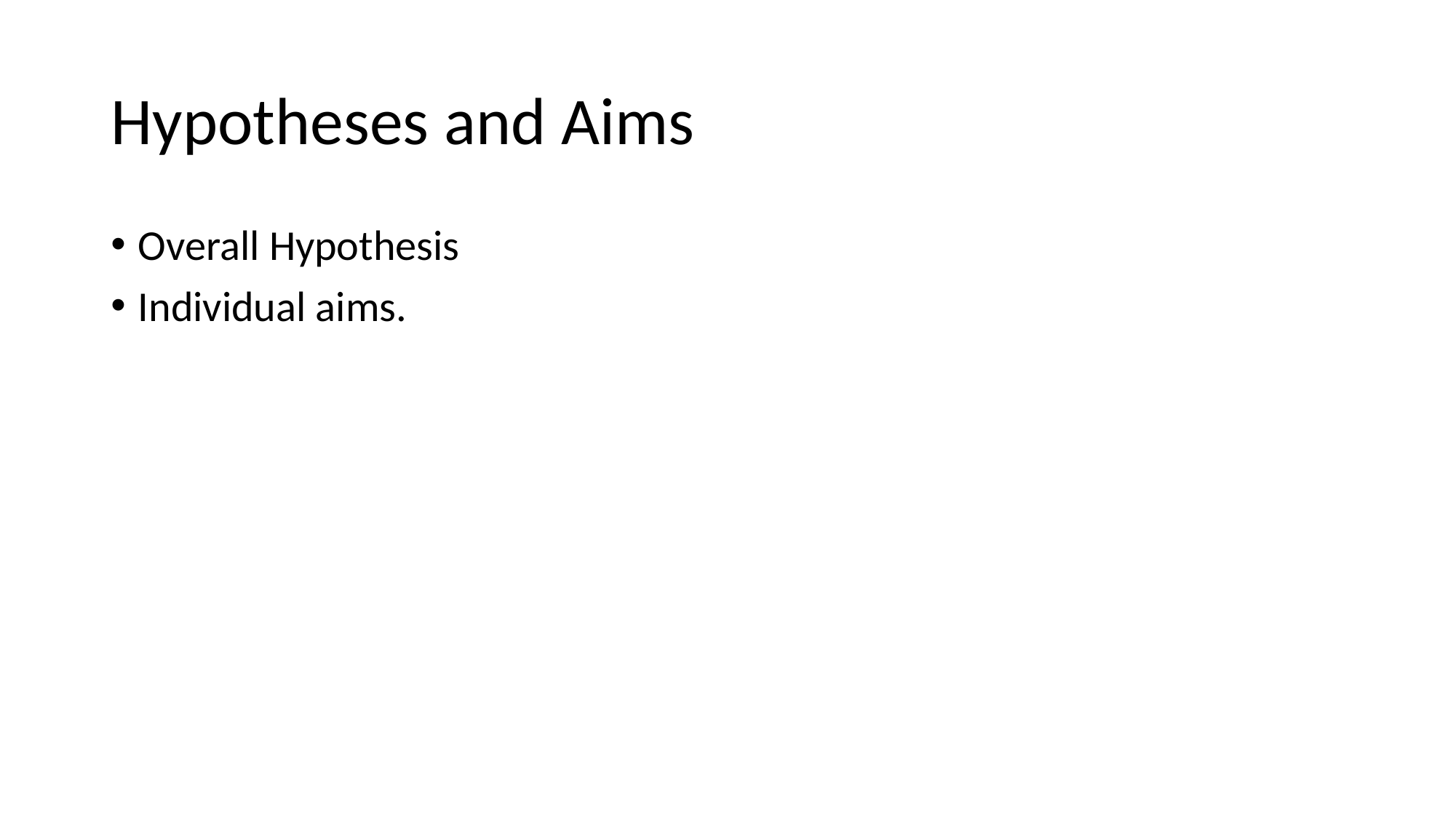

# Hypotheses and Aims
Overall Hypothesis
Individual aims.